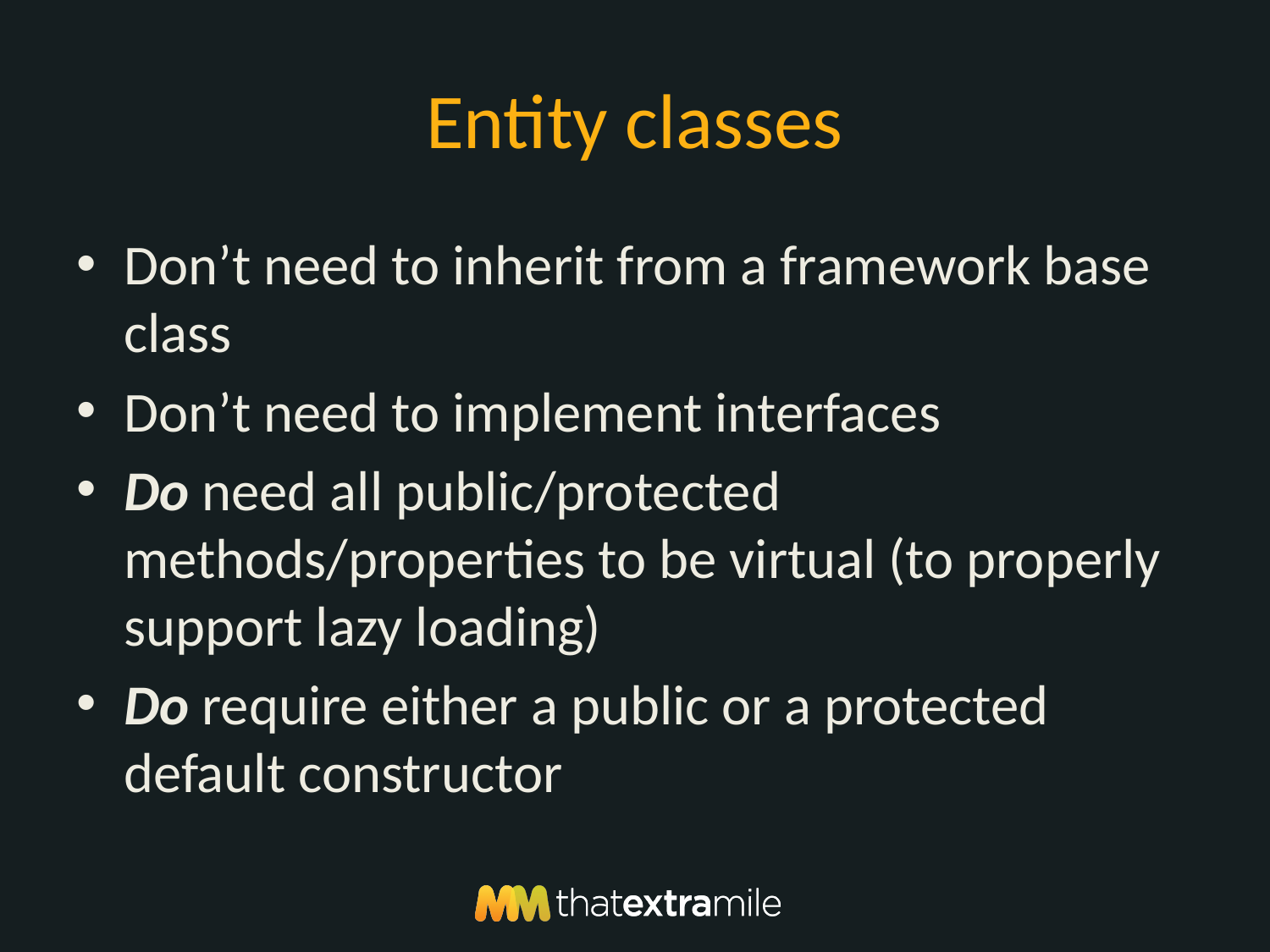

# Entity classes
Don’t need to inherit from a framework base class
Don’t need to implement interfaces
Do need all public/protected methods/properties to be virtual (to properly support lazy loading)
Do require either a public or a protected default constructor